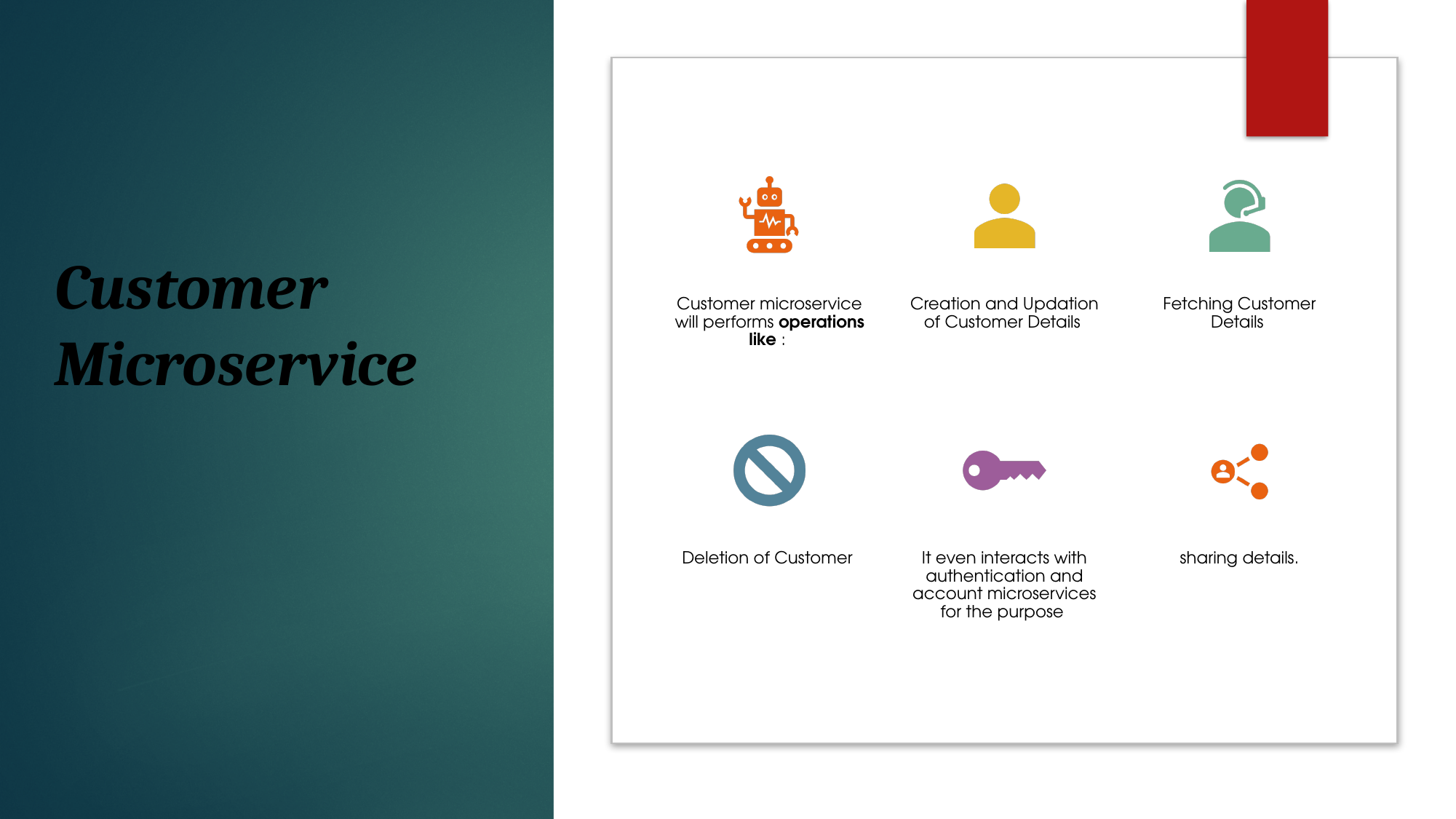

# Customer Microservice

Customer microservice will performs operations like :
Creation and Updation of Customer Details
Fetching Customer Details
Deletion of Customer
It even interacts with authentication and account microservices for the purpose
sharing details.